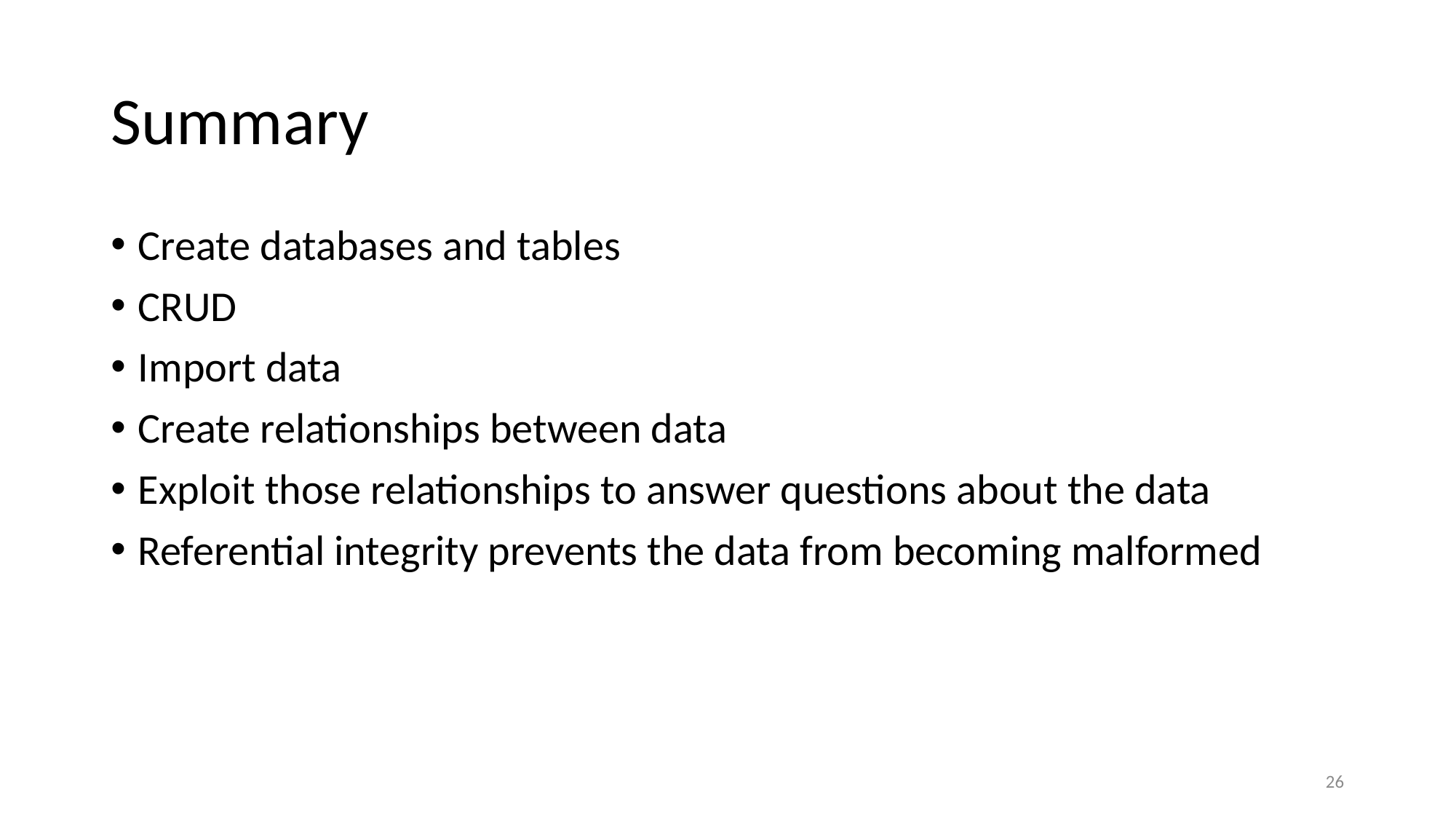

# Summary
Create databases and tables
CRUD
Import data
Create relationships between data
Exploit those relationships to answer questions about the data
Referential integrity prevents the data from becoming malformed
26